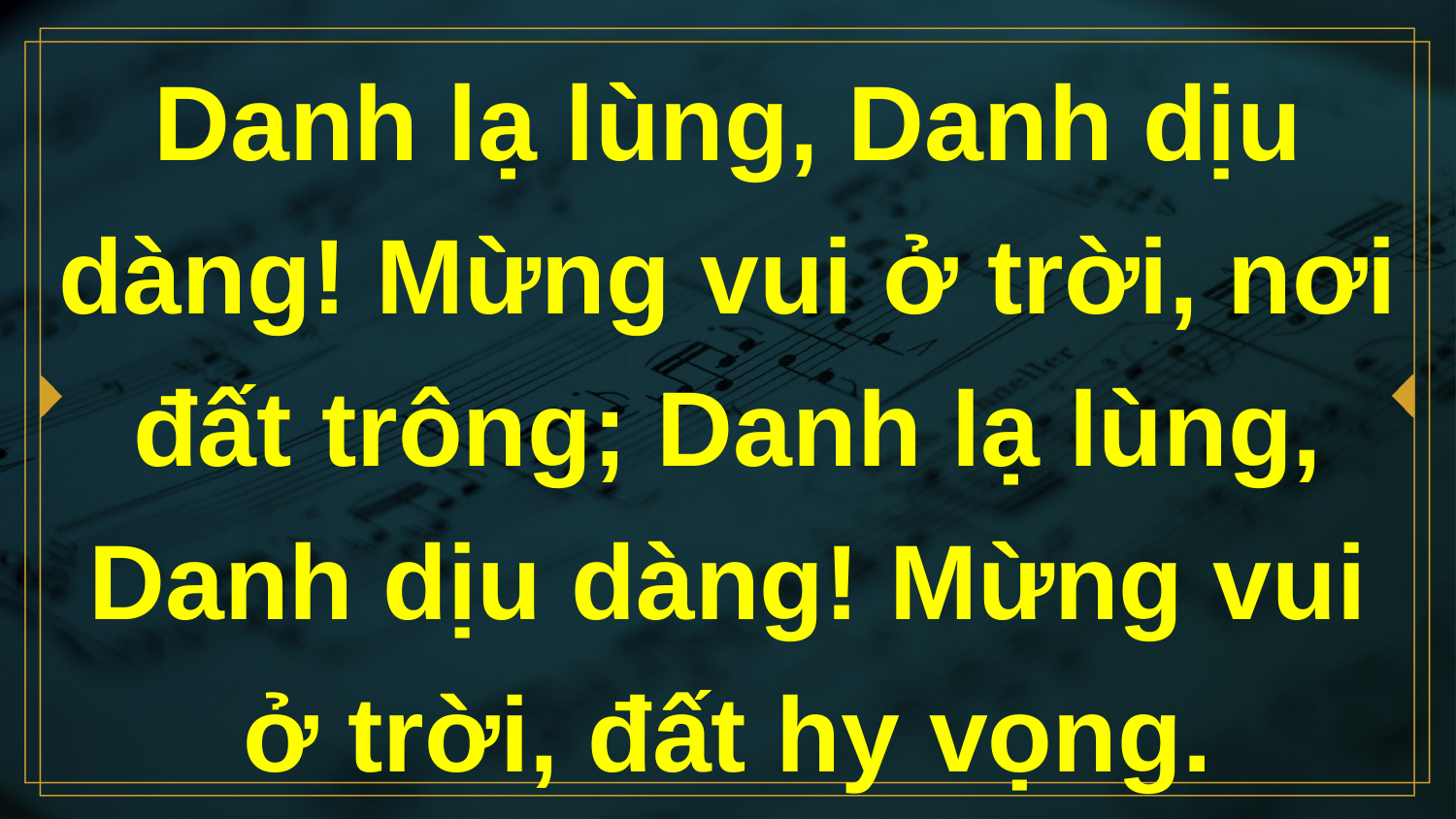

# Danh lạ lùng, Danh dịu dàng! Mừng vui ở trời, nơi đất trông; Danh lạ lùng, Danh dịu dàng! Mừng vui ở trời, đất hy vọng.